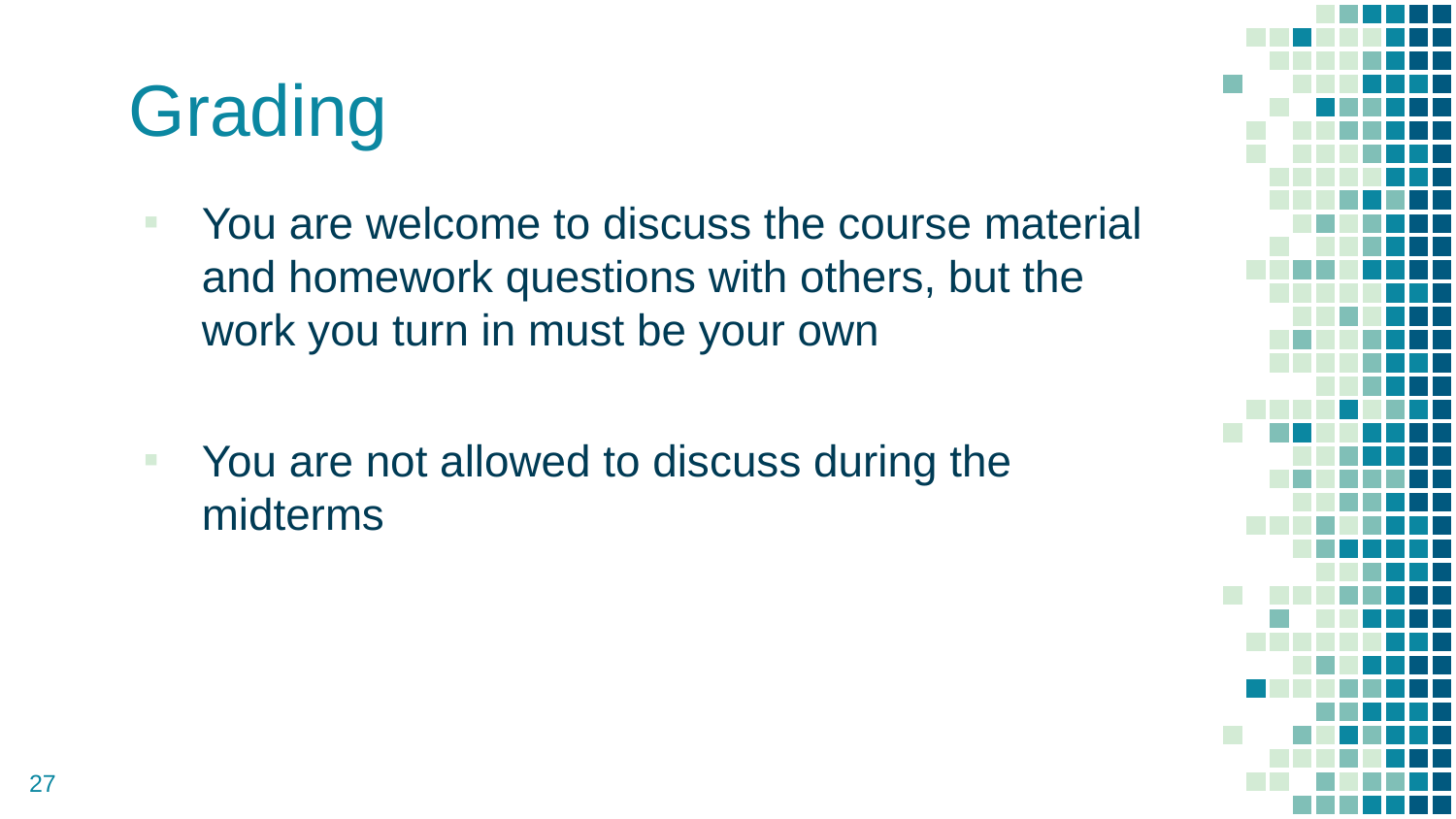

# Grading
You are welcome to discuss the course material and homework questions with others, but the work you turn in must be your own

You are not allowed to discuss during the midterms
27